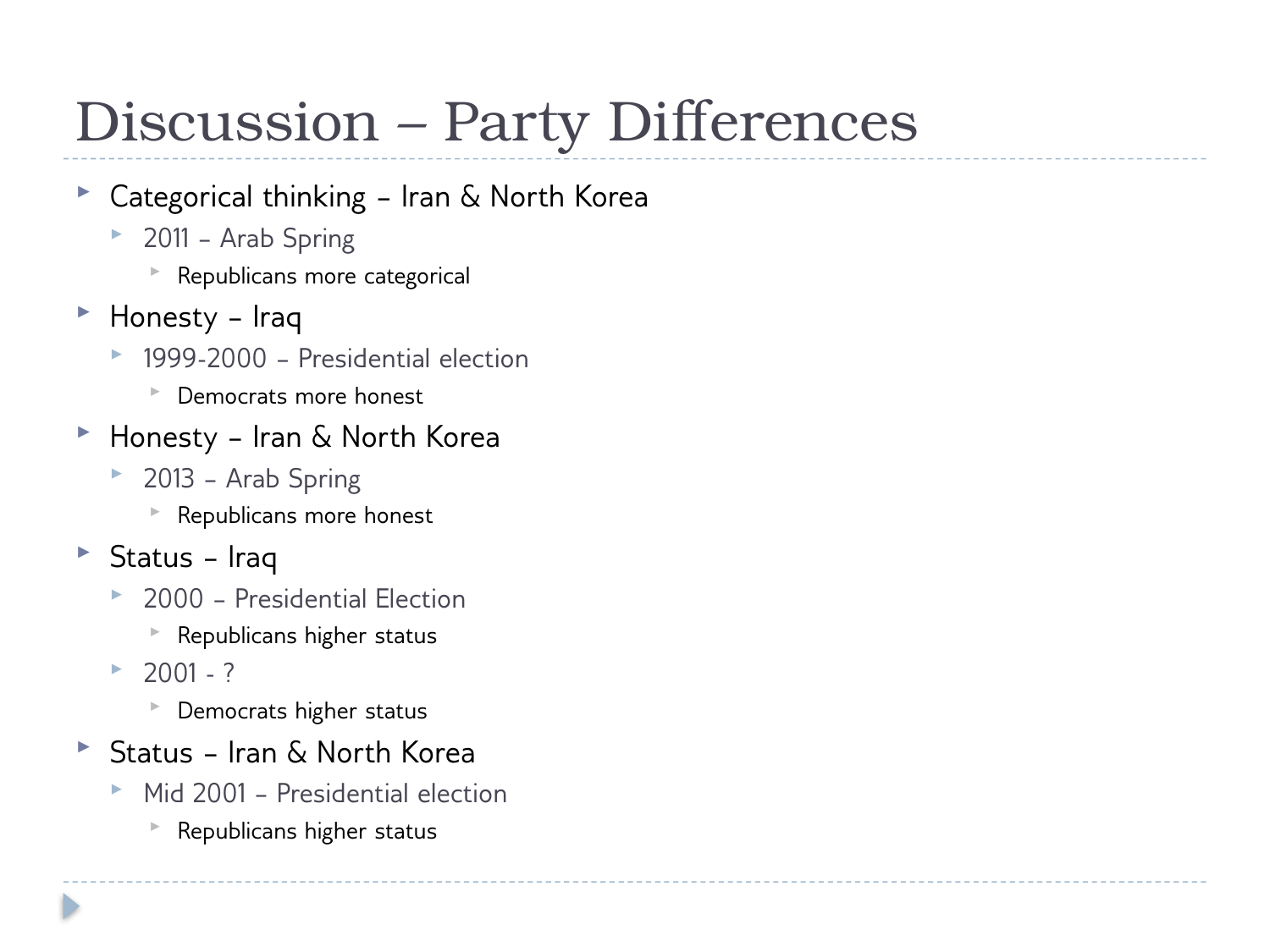

# Discussion – Party Differences
Categorical thinking – Iran & North Korea
2011 – Arab Spring
Republicans more categorical
Honesty – Iraq
1999-2000 – Presidential election
Democrats more honest
Honesty – Iran & North Korea
2013 – Arab Spring
Republicans more honest
Status – Iraq
2000 – Presidential Election
Republicans higher status
2001 - ?
Democrats higher status
Status – Iran & North Korea
Mid 2001 – Presidential election
Republicans higher status